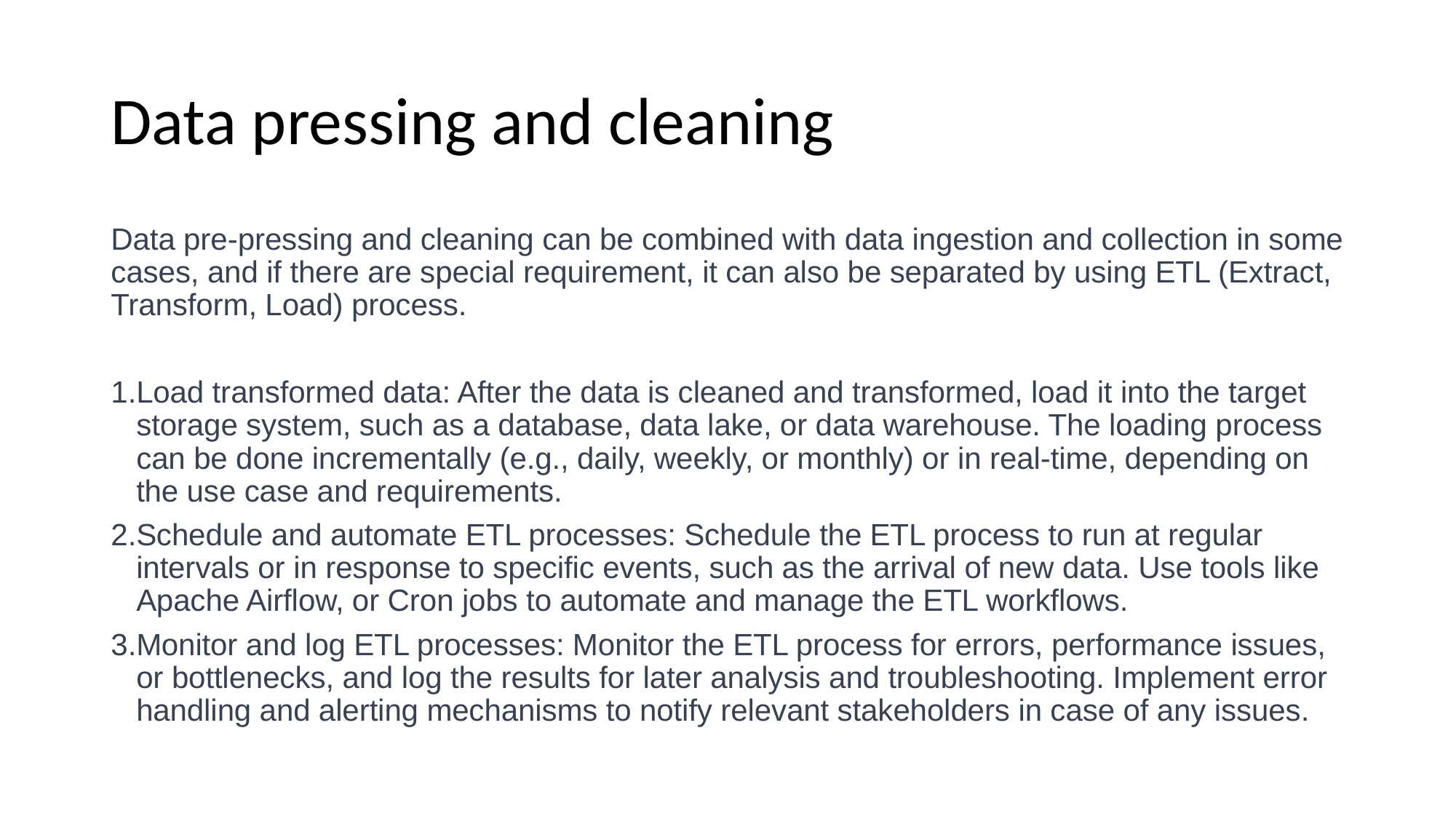

# Data pressing and cleaning
Data pre-pressing and cleaning can be combined with data ingestion and collection in some cases, and if there are special requirement, it can also be separated by using ETL (Extract, Transform, Load) process.

Load transformed data: After the data is cleaned and transformed, load it into the target storage system, such as a database, data lake, or data warehouse. The loading process can be done incrementally (e.g., daily, weekly, or monthly) or in real-time, depending on the use case and requirements.
Schedule and automate ETL processes: Schedule the ETL process to run at regular intervals or in response to specific events, such as the arrival of new data. Use tools like Apache Airflow, or Cron jobs to automate and manage the ETL workflows.
Monitor and log ETL processes: Monitor the ETL process for errors, performance issues, or bottlenecks, and log the results for later analysis and troubleshooting. Implement error handling and alerting mechanisms to notify relevant stakeholders in case of any issues.